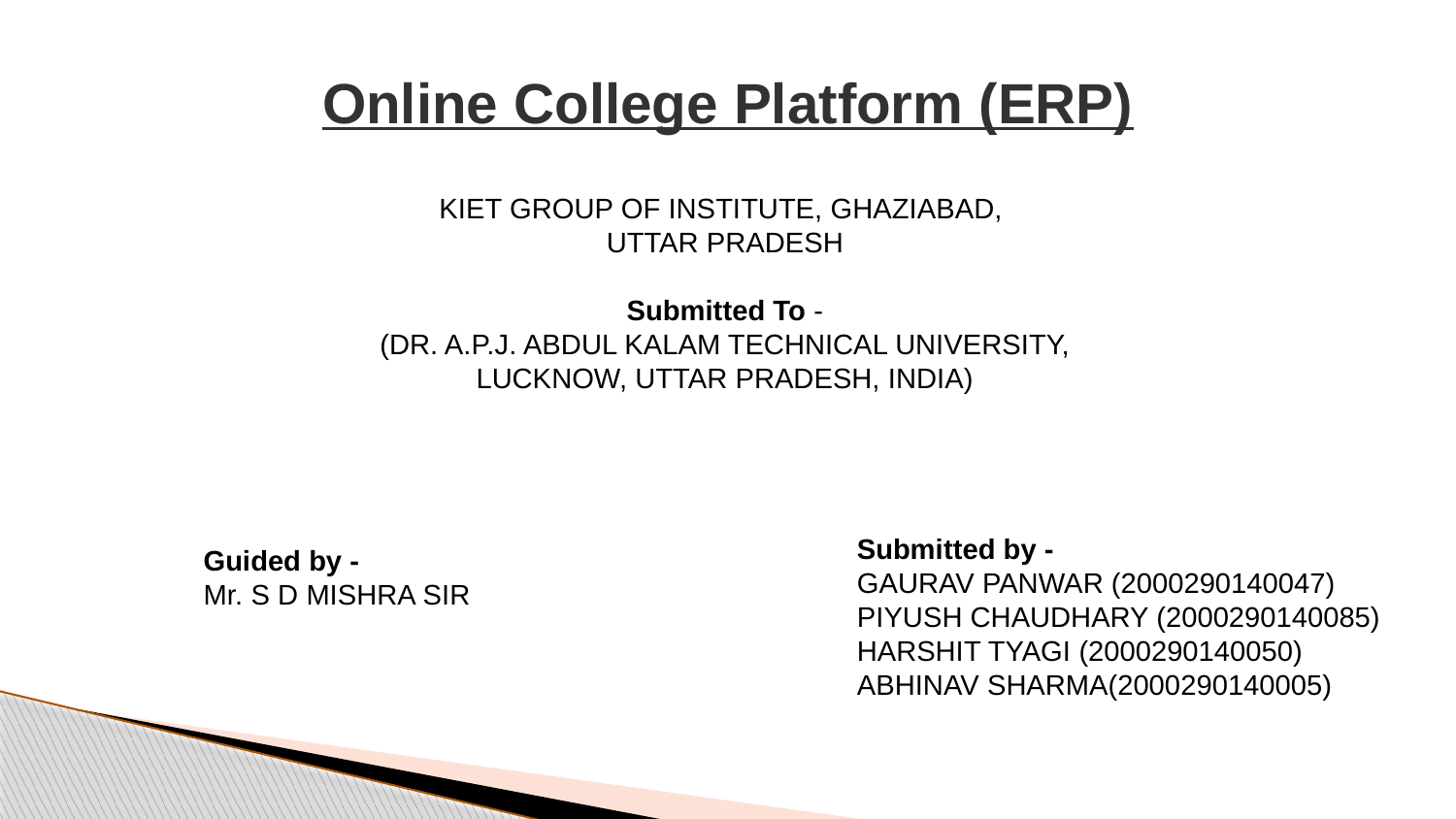

# Online College Platform (ERP)
KIET GROUP OF INSTITUTE, GHAZIABAD,
UTTAR PRADESH

Submitted To -
(DR. A.P.J. ABDUL KALAM TECHNICAL UNIVERSITY,
LUCKNOW, UTTAR PRADESH, INDIA)
Submitted by -
GAURAV PANWAR (2000290140047)
PIYUSH CHAUDHARY (2000290140085)
HARSHIT TYAGI (2000290140050)
ABHINAV SHARMA(2000290140005)
Guided by -
Mr. S D MISHRA SIR